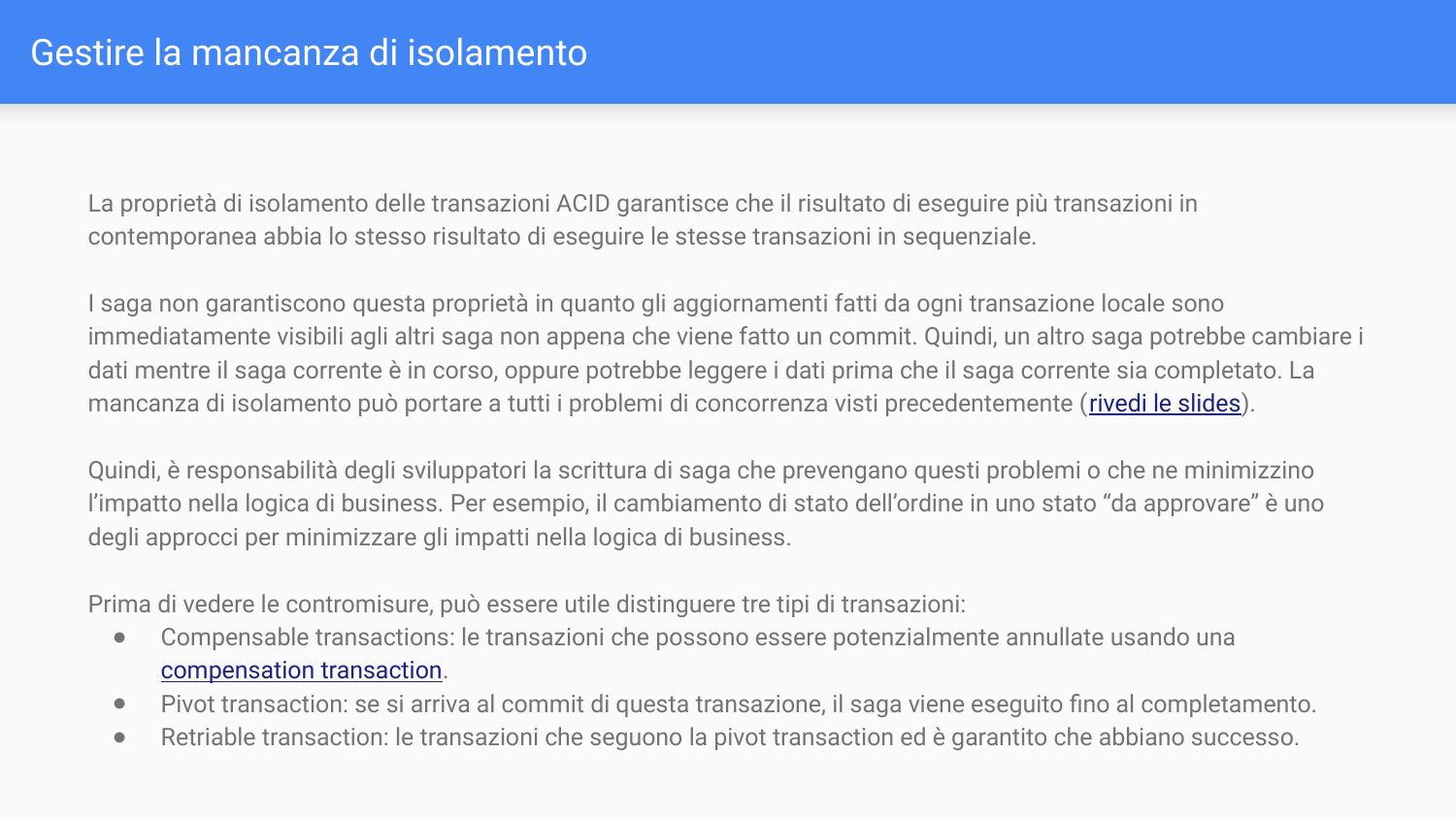

# Gestire la mancanza di isolamento
La proprietà di isolamento delle transazioni ACID garantisce che il risultato di eseguire più transazioni in contemporanea abbia lo stesso risultato di eseguire le stesse transazioni in sequenziale.

I saga non garantiscono questa proprietà in quanto gli aggiornamenti fatti da ogni transazione locale sono immediatamente visibili agli altri saga non appena che viene fatto un commit. Quindi, un altro saga potrebbe cambiare i dati mentre il saga corrente è in corso, oppure potrebbe leggere i dati prima che il saga corrente sia completato. La mancanza di isolamento può portare a tutti i problemi di concorrenza visti precedentemente (rivedi le slides).

Quindi, è responsabilità degli sviluppatori la scrittura di saga che prevengano questi problemi o che ne minimizzino l’impatto nella logica di business. Per esempio, il cambiamento di stato dell’ordine in uno stato “da approvare” è uno degli approcci per minimizzare gli impatti nella logica di business.

Prima di vedere le contromisure, può essere utile distinguere tre tipi di transazioni:
Compensable transactions: le transazioni che possono essere potenzialmente annullate usando una compensation transaction.
Pivot transaction: se si arriva al commit di questa transazione, il saga viene eseguito fino al completamento.
Retriable transaction: le transazioni che seguono la pivot transaction ed è garantito che abbiano successo.